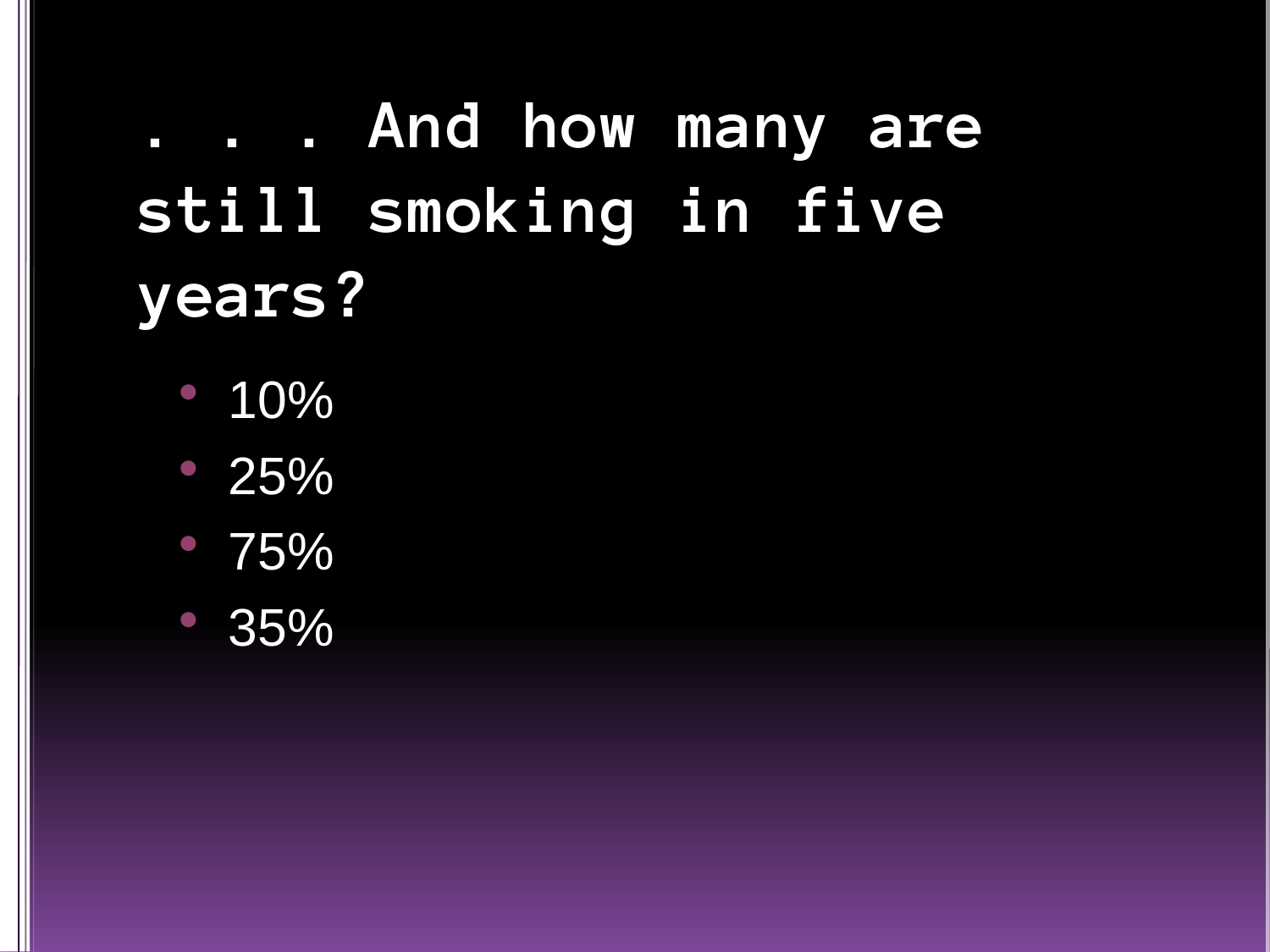

# . . . And how many are still smoking in five years?
10%
25%
75%
35%